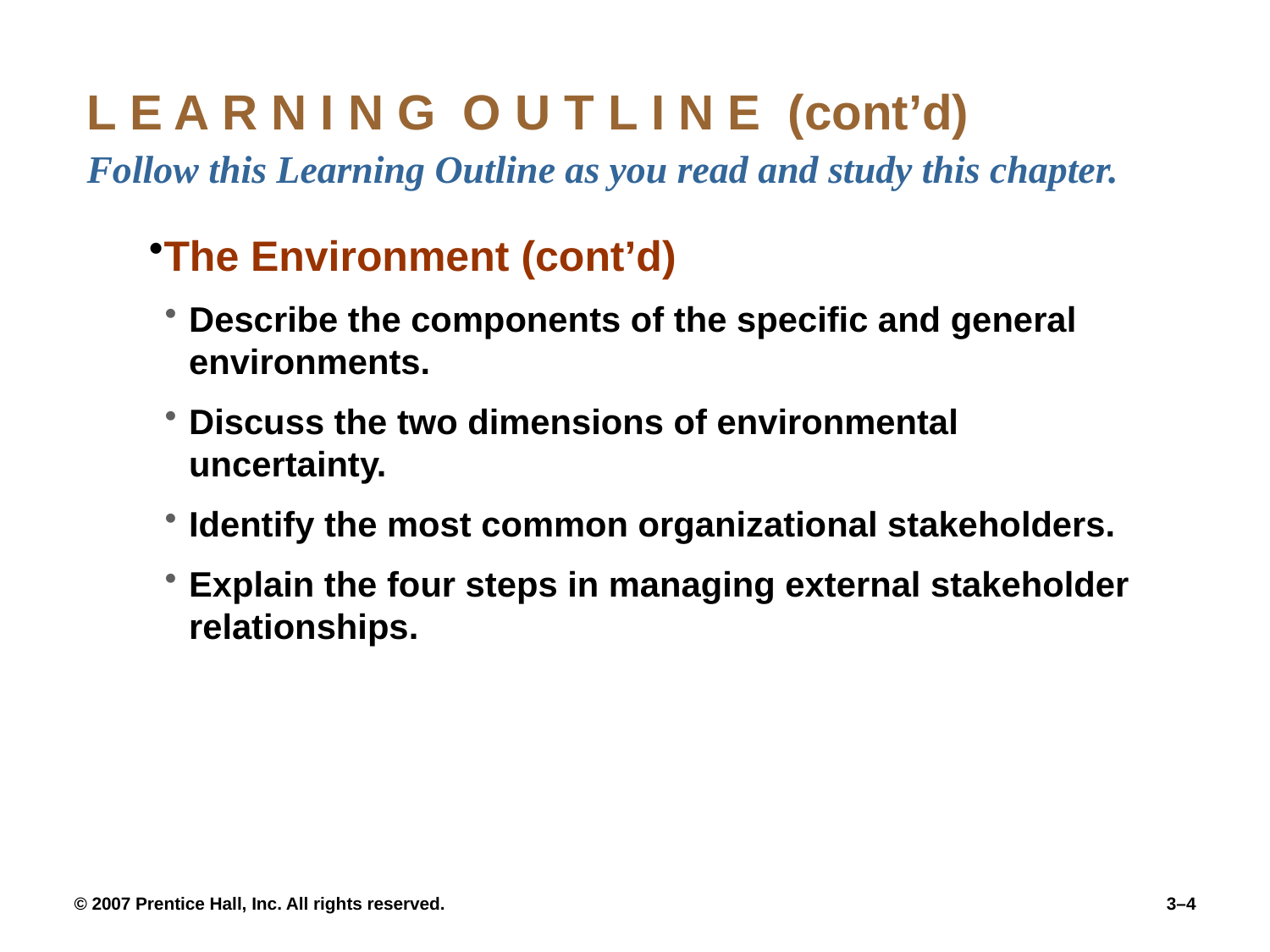

# L E A R N I N G  O U T L I N E  (cont’d) Follow this Learning Outline as you read and study this chapter.
The Environment (cont’d)
Describe the components of the specific and general environments.
Discuss the two dimensions of environmental uncertainty.
Identify the most common organizational stakeholders.
Explain the four steps in managing external stakeholder relationships.
© 2007 Prentice Hall, Inc. All rights reserved.
3–4